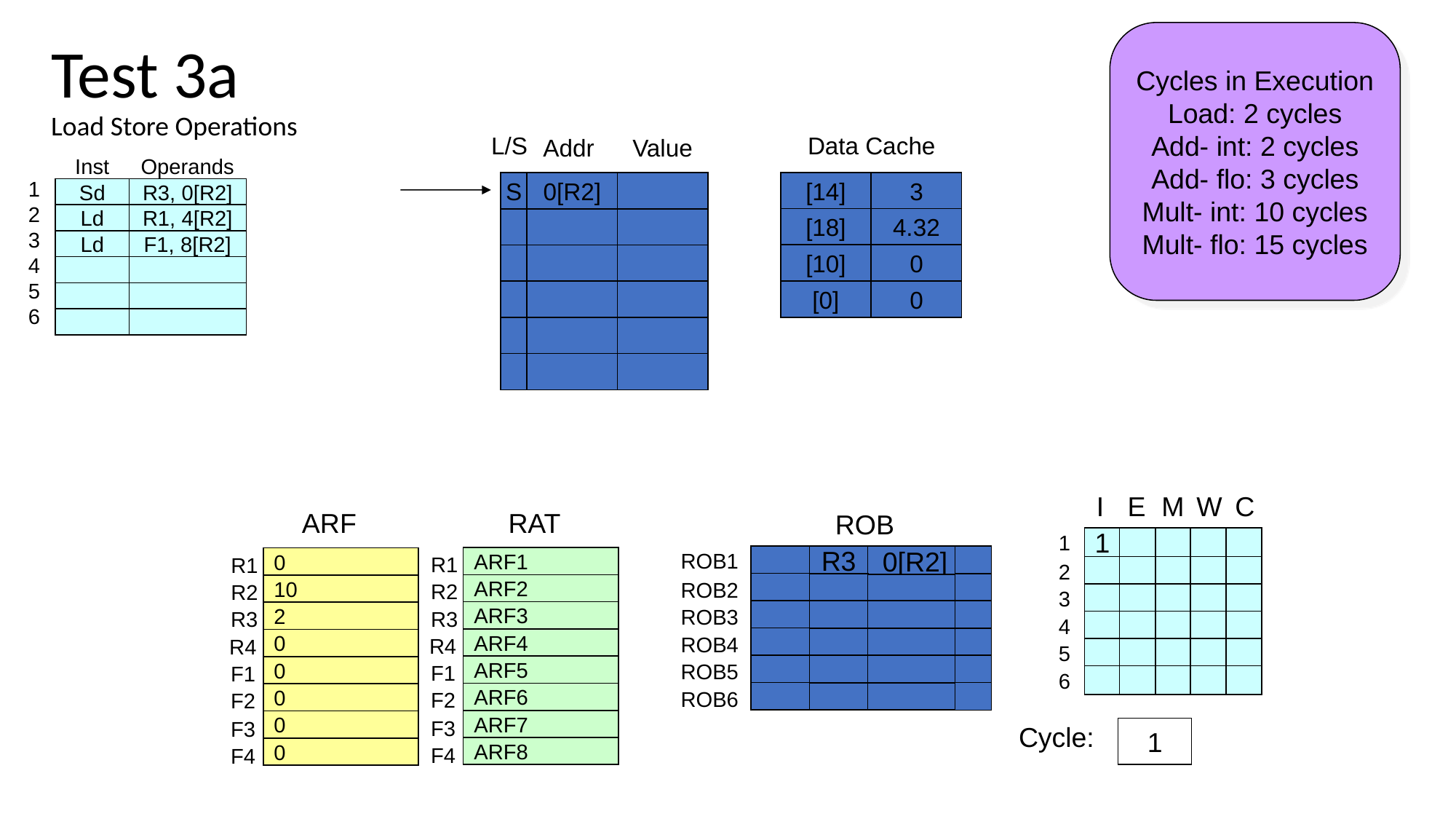

# Test 3a Load Store Operations
Cycles in Execution
Load: 2 cycles
Add- int: 2 cycles
Add- flo: 3 cycles
Mult- int: 10 cycles
Mult- flo: 15 cycles
L/S
Data Cache
Addr
Value
Inst
Operands
Sd
R3, 0[R2]
Ld
R1, 4[R2]
Ld
F1, 8[R2]

1
2
3
4
5
6
S
0[R2]

[14]
42
3

[18]
4.32

[10]
38
0

[0]
0

I
E
M
W
C
ARF
RAT
ROB
1
1

R1
ROB1

R3
 0[R2]

R1
0
R2
10
R3
2
R4
0
F1
0
F2
0
F3
0
F4
0
ARF1
2

R2

ARF2
ROB2
3

R3

ARF3
ROB3
4

R4

ARF4
ROB4
5

F1

ARF5
ROB5
6

F2

ARF6
ROB6
F3
ARF7
Cycle:
1
F4
ARF8